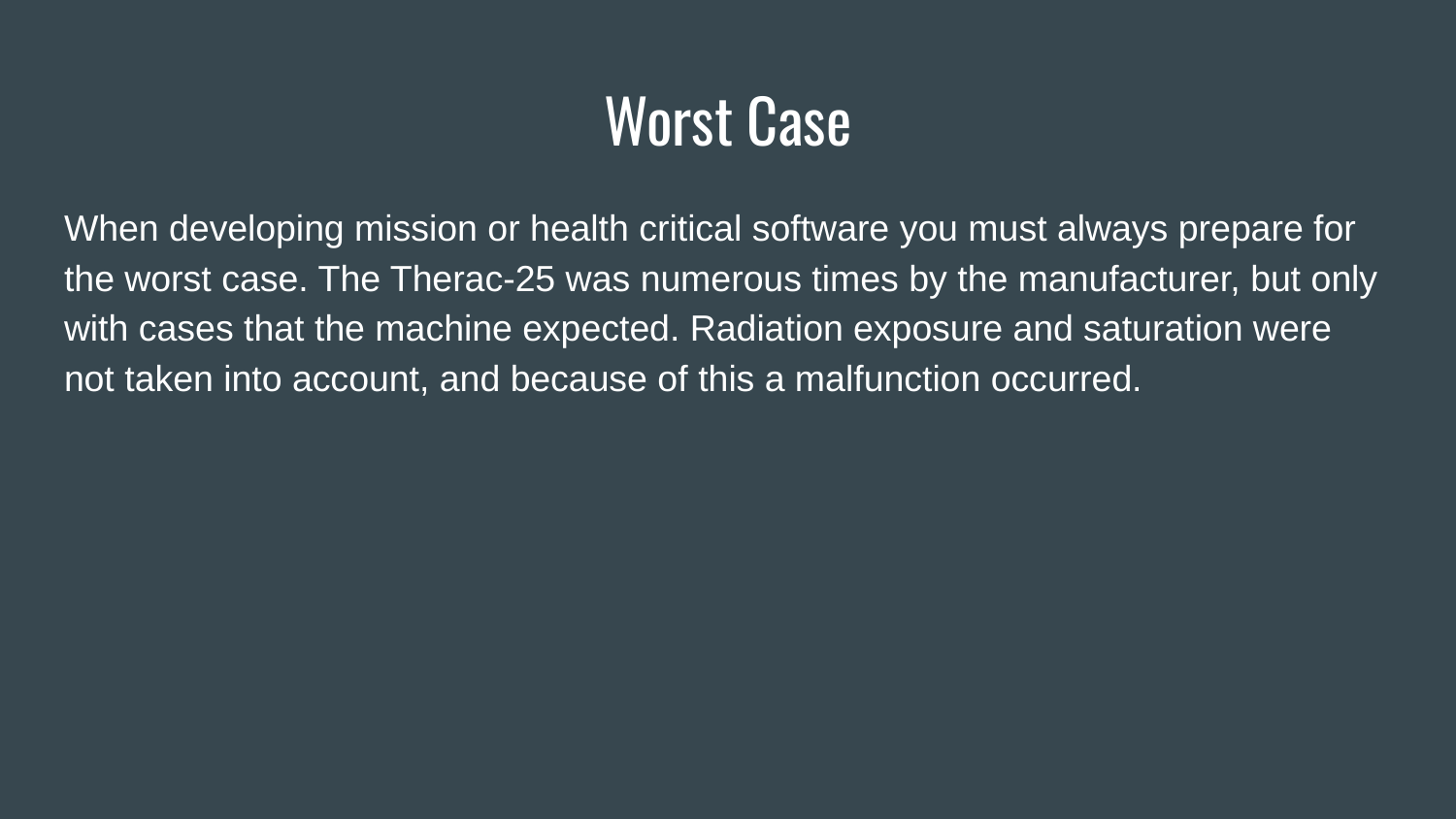

# Worst Case
When developing mission or health critical software you must always prepare for the worst case. The Therac-25 was numerous times by the manufacturer, but only with cases that the machine expected. Radiation exposure and saturation were not taken into account, and because of this a malfunction occurred.